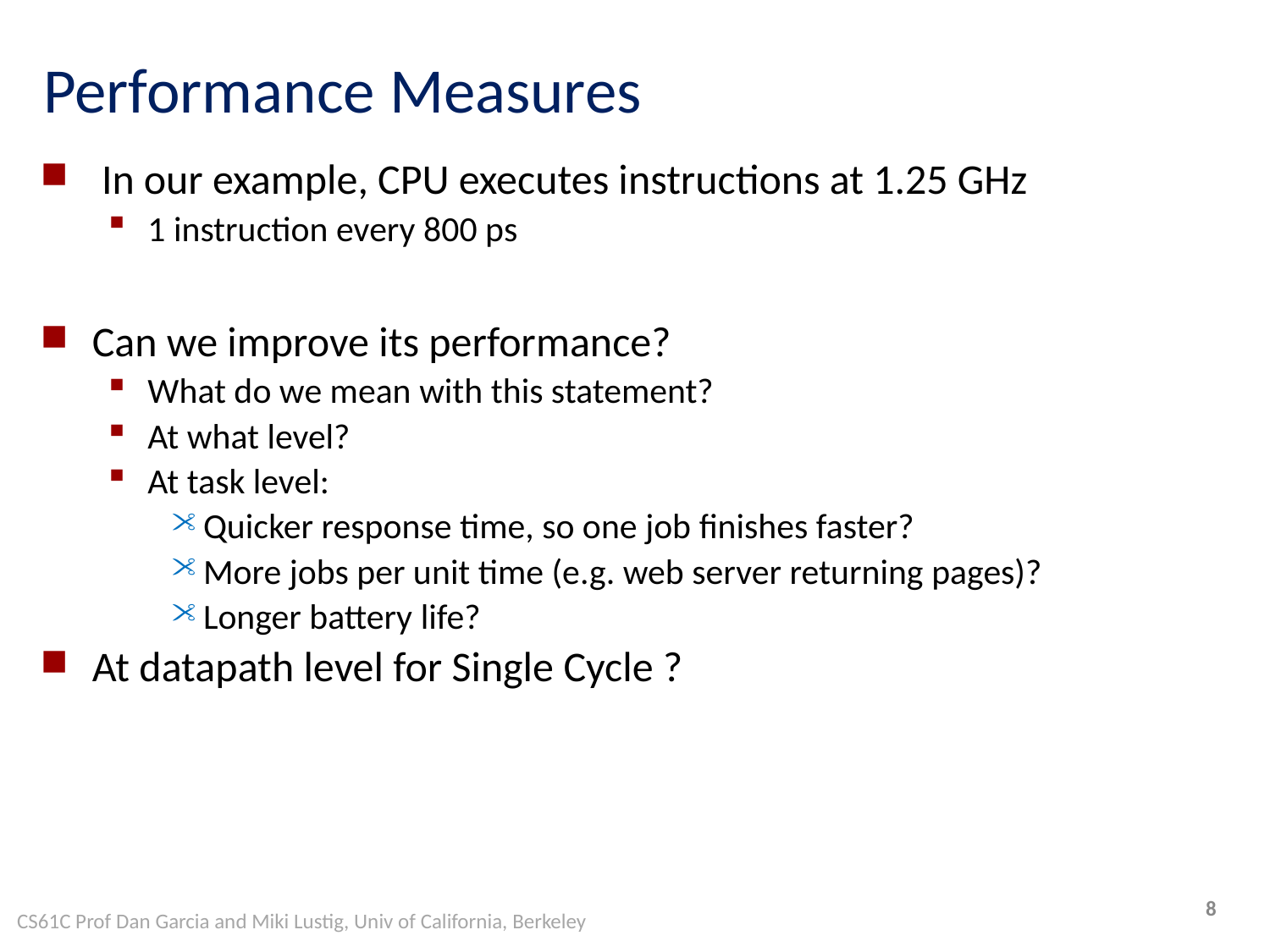

# Performance Measures
 In our example, CPU executes instructions at 1.25 GHz
1 instruction every 800 ps

Can we improve its performance?
What do we mean with this statement?
At what level?
At task level:
Quicker response time, so one job finishes faster?
More jobs per unit time (e.g. web server returning pages)?
Longer battery life?
At datapath level for Single Cycle ?

8
CS61C Prof Dan Garcia and Miki Lustig, Univ of California, Berkeley